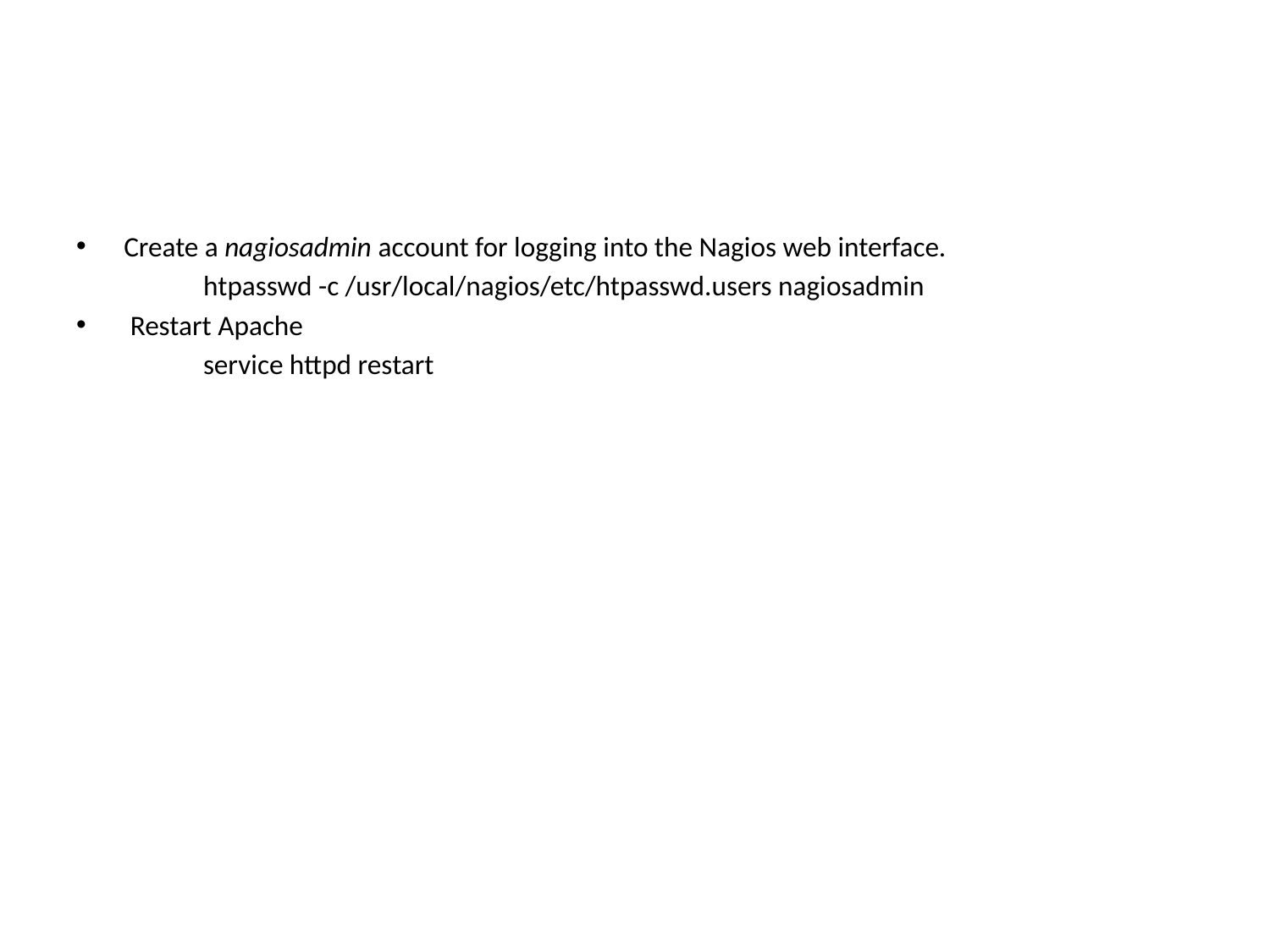

#
Create a nagiosadmin account for logging into the Nagios web interface.
	htpasswd -c /usr/local/nagios/etc/htpasswd.users nagiosadmin
 Restart Apache
	service httpd restart